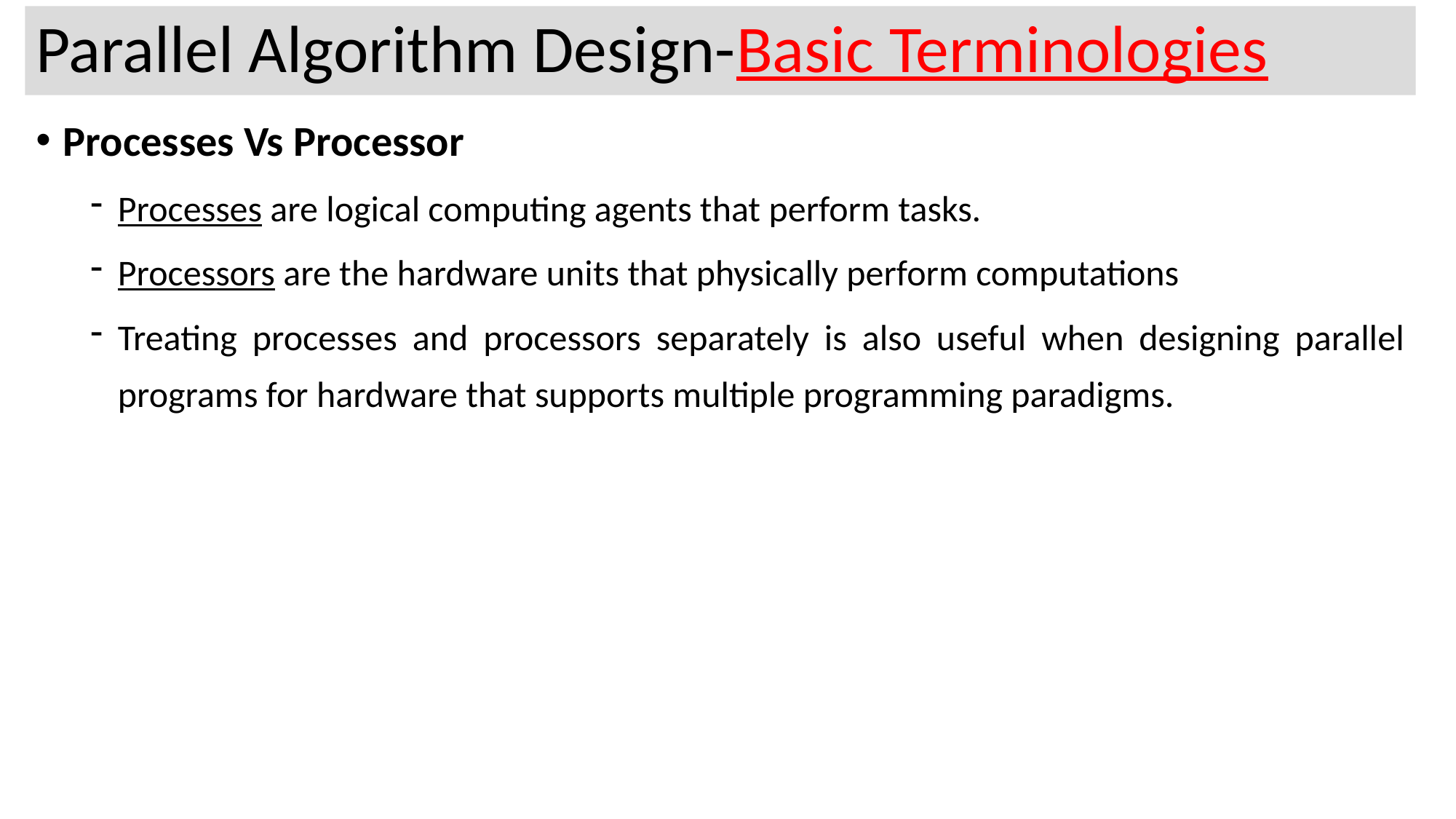

# Parallel Algorithm Design-Basic Terminologies
Processes Vs Processor
Processes are logical computing agents that perform tasks.
Processors are the hardware units that physically perform computations
Treating processes and processors separately is also useful when designing parallel programs for hardware that supports multiple programming paradigms.